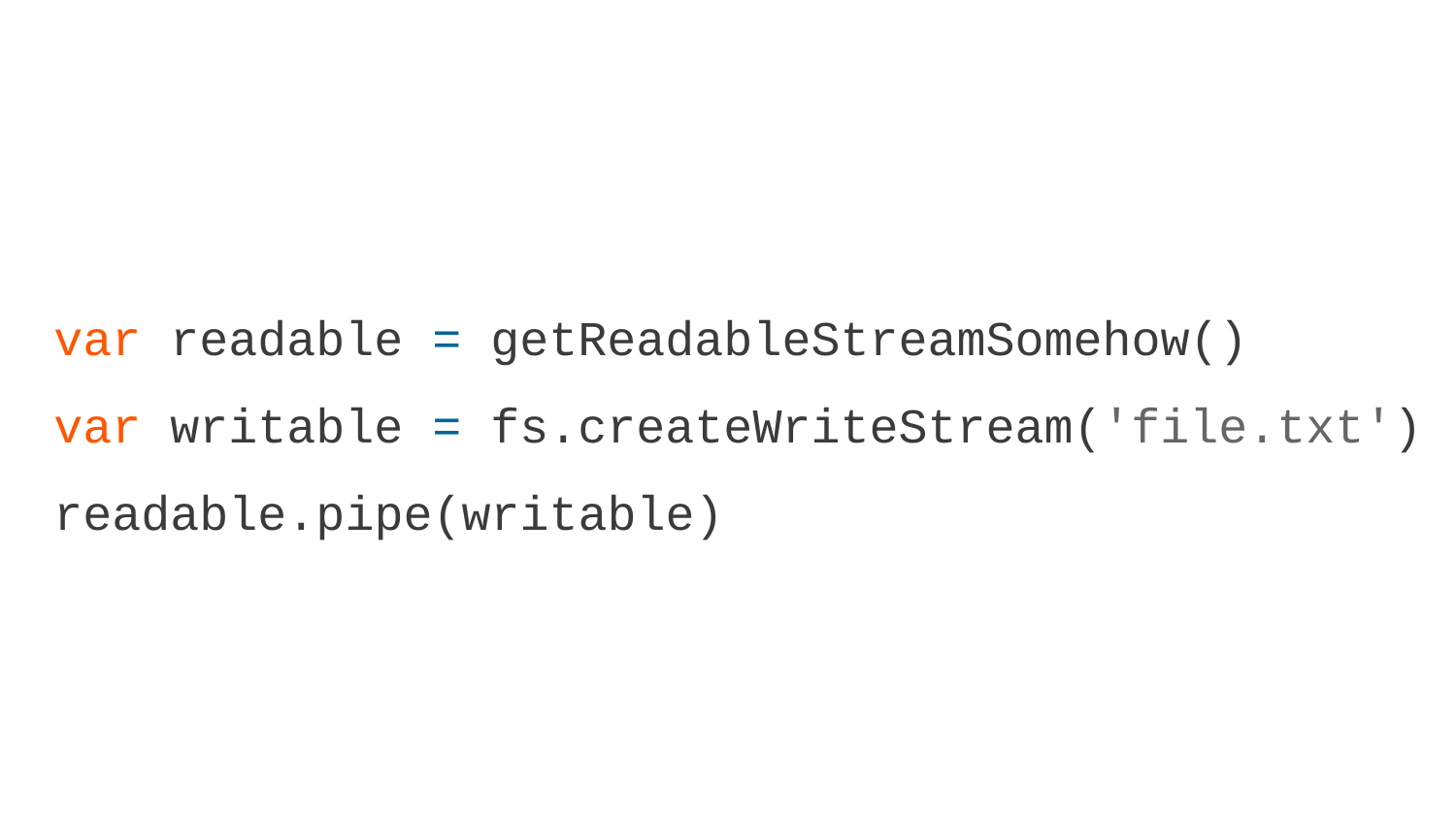

var readable = getReadableStreamSomehow()
var writable = fs.createWriteStream('file.txt')
readable.pipe(writable)